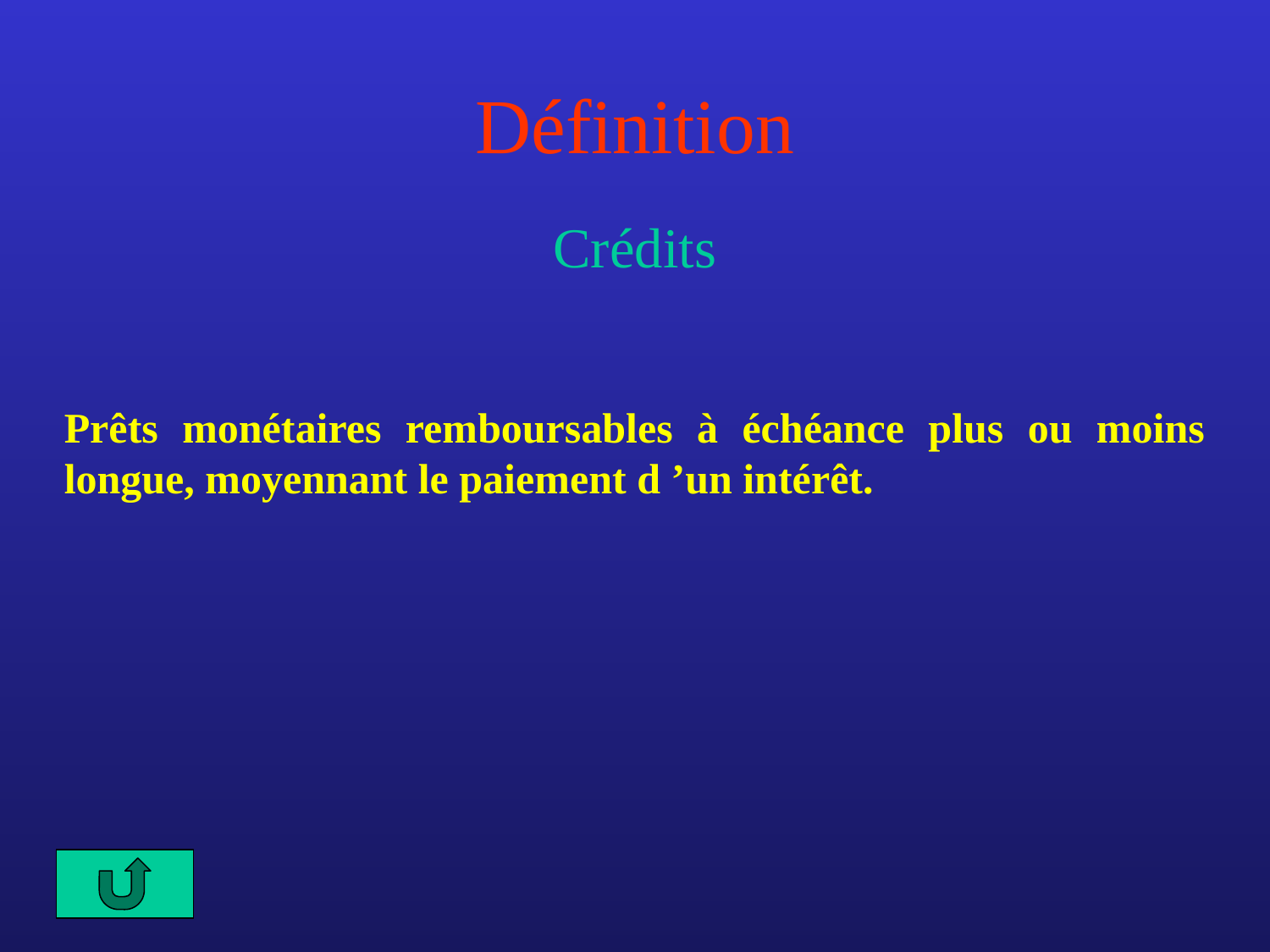

# Définition
Crédits
Prêts monétaires remboursables à échéance plus ou moins longue, moyennant le paiement d ’un intérêt.